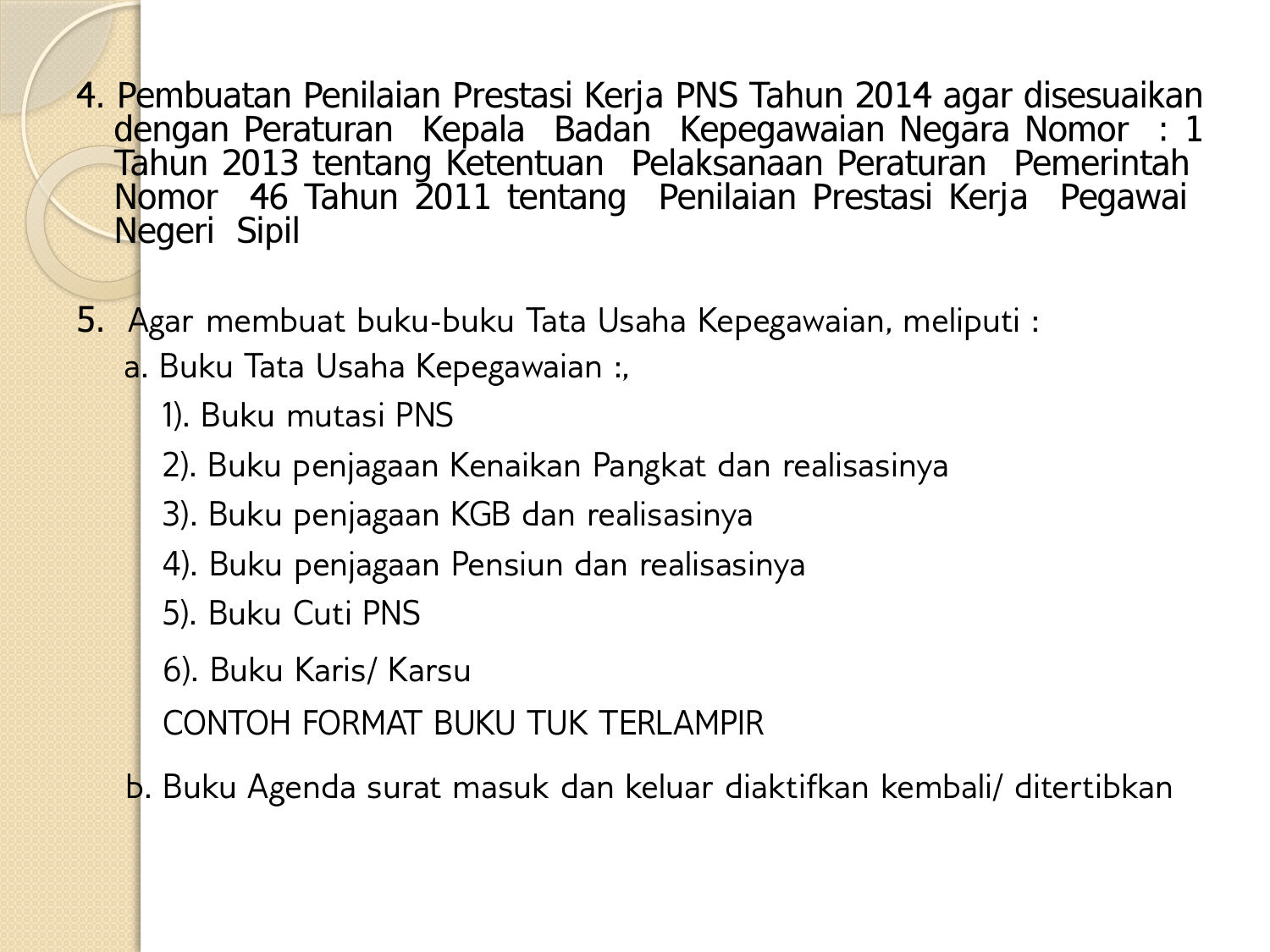

4. Pembuatan Penilaian Prestasi Kerja PNS Tahun 2014 agar disesuaikan dengan Peraturan  Kepala  Badan  Kepegawaian Negara Nomor  : 1 Tahun 2013 tentang Ketentuan  Pelaksanaan Peraturan  Pemerintah  Nomor  46 Tahun 2011 tentang  Penilaian Prestasi Kerja  Pegawai  Negeri  Sipil

5.  Agar membuat buku-buku Tata Usaha Kepegawaian, meliputi :
a. Buku Tata Usaha Kepegawaian :,
1). Buku mutasi PNS
2). Buku penjagaan Kenaikan Pangkat dan realisasinya
3). Buku penjagaan KGB dan realisasinya
4). Buku penjagaan Pensiun dan realisasinya
5). Buku Cuti PNS
6). Buku Karis/ Karsu
CONTOH FORMAT BUKU TUK TERLAMPIR
b. Buku Agenda surat masuk dan keluar diaktifkan kembali/ ditertibkan